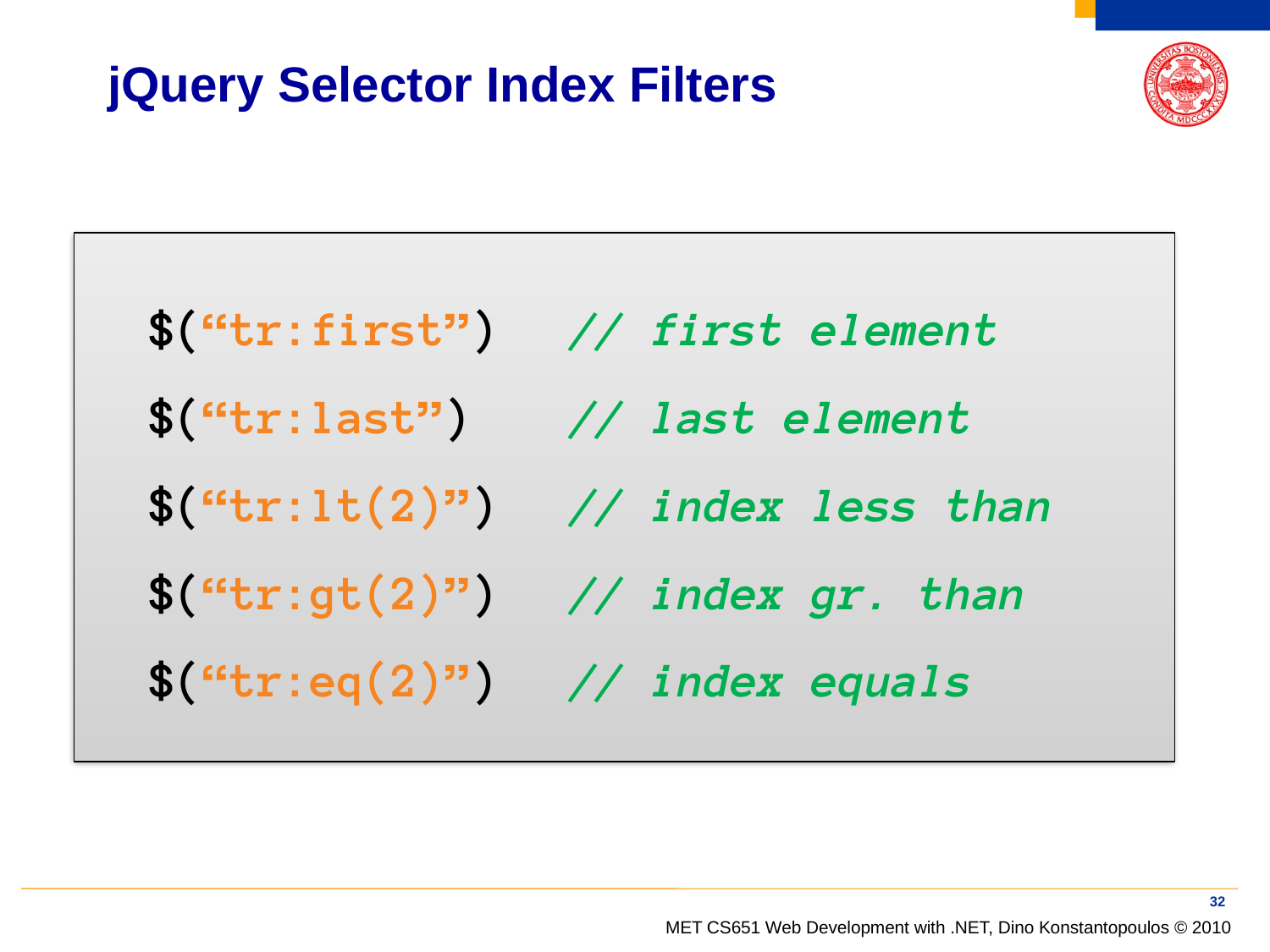

# jQuery Selector Index Filters
$(“tr:first”)	// first element
$(“tr:last”)	// last element
$(“tr:lt(2)”) 	// index less than
$(“tr:gt(2)”) 	// index gr. than
$(“tr:eq(2)”) 	// index equals
32